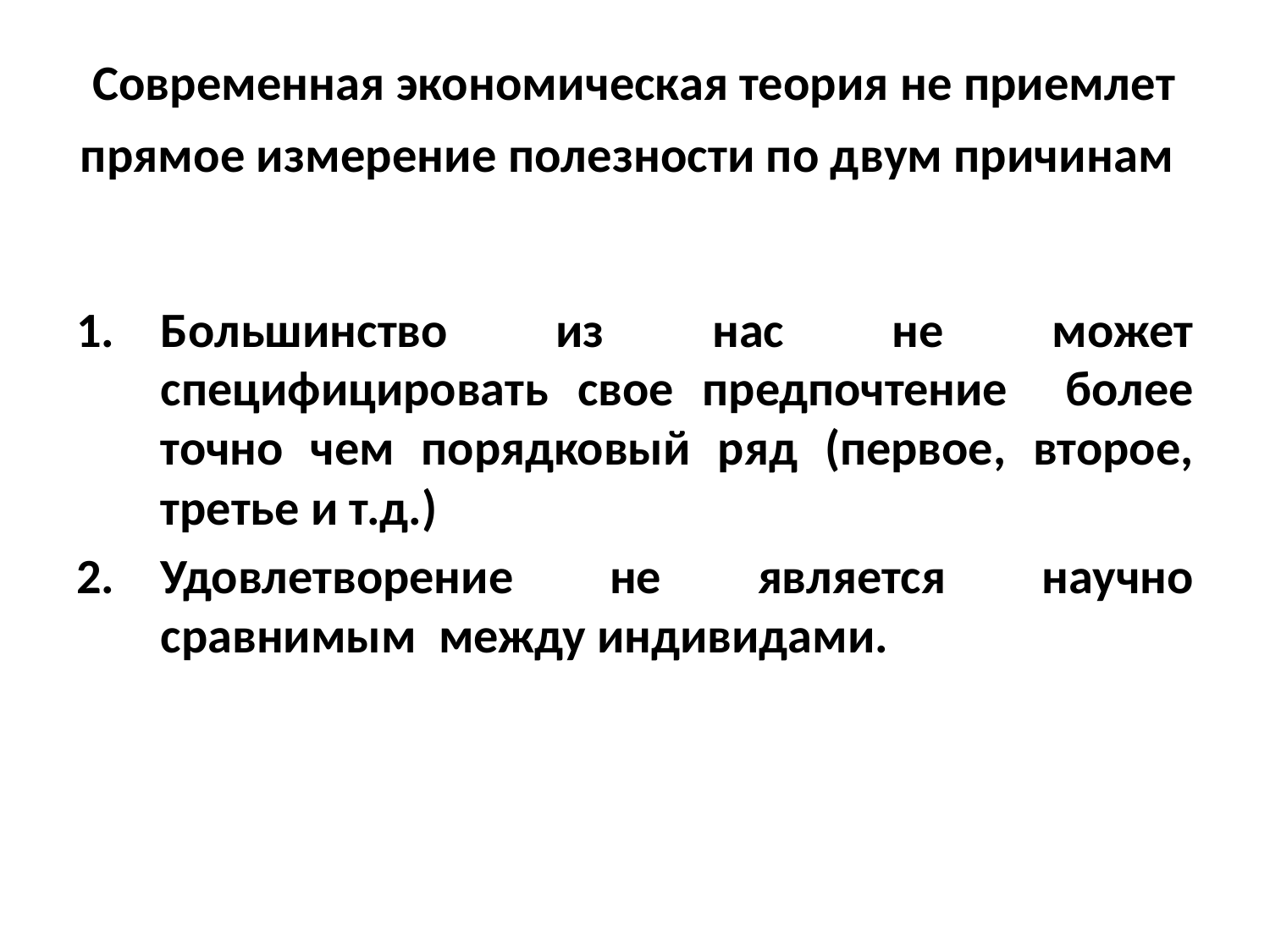

# Современная экономическая теория не приемлет прямое измерение полезности по двум причинам

Большинство из нас не может специфицировать свое предпочтение  более точно чем порядковый ряд (первое, второе, третье и т.д.)
Удовлетворение не является научно сравнимым  между индивидами.